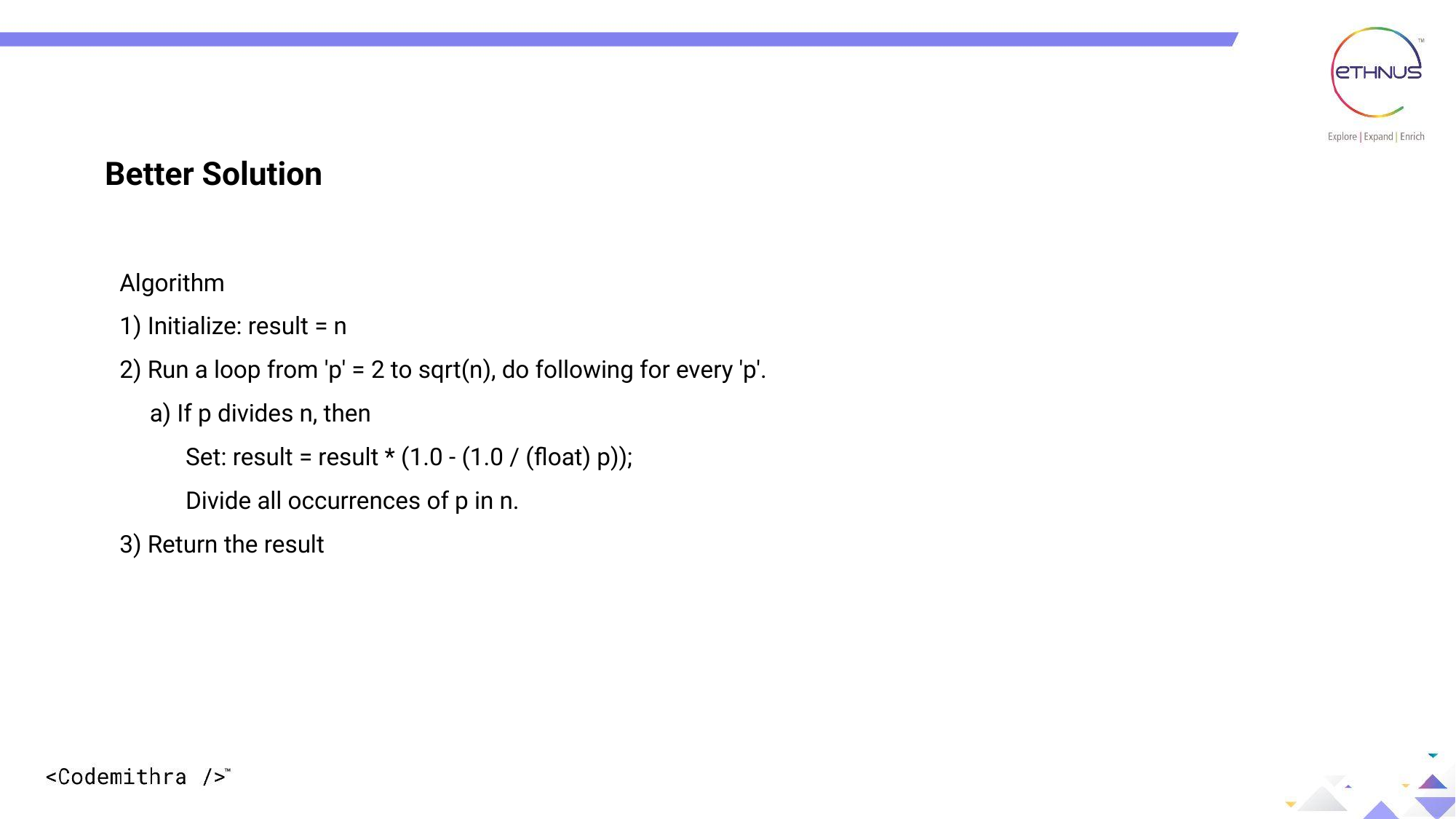

Better Solution
Algorithm
1) Initialize: result = n
2) Run a loop from 'p' = 2 to sqrt(n), do following for every 'p'.
     a) If p divides n, then
           Set: result = result * (1.0 - (1.0 / (float) p));
           Divide all occurrences of p in n.
3) Return the result